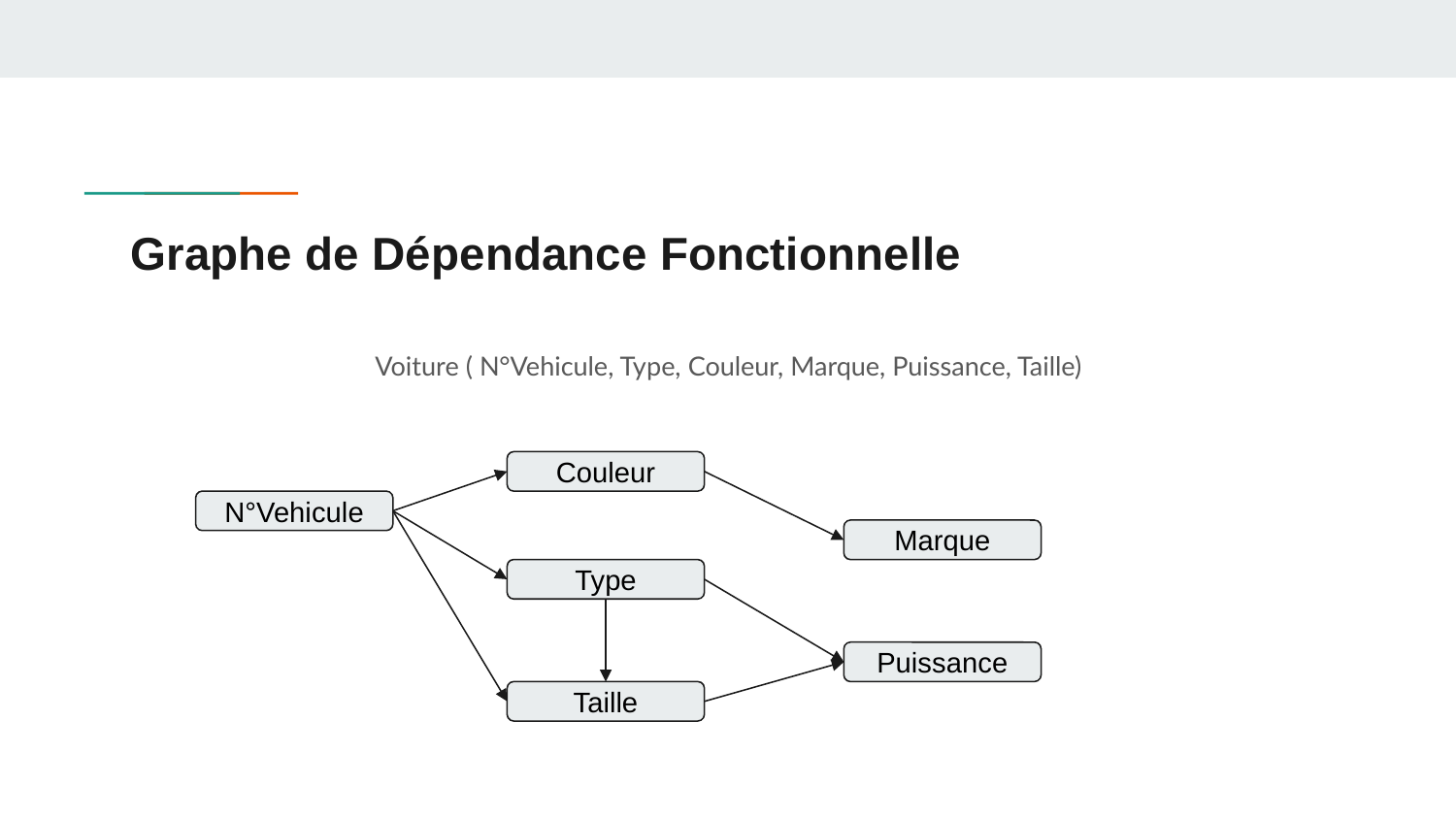

# Graphe de Dépendance Fonctionnelle
Voiture ( N°Vehicule, Type, Couleur, Marque, Puissance, Taille)
Couleur
N°Vehicule
Marque
Type
Puissance
Taille